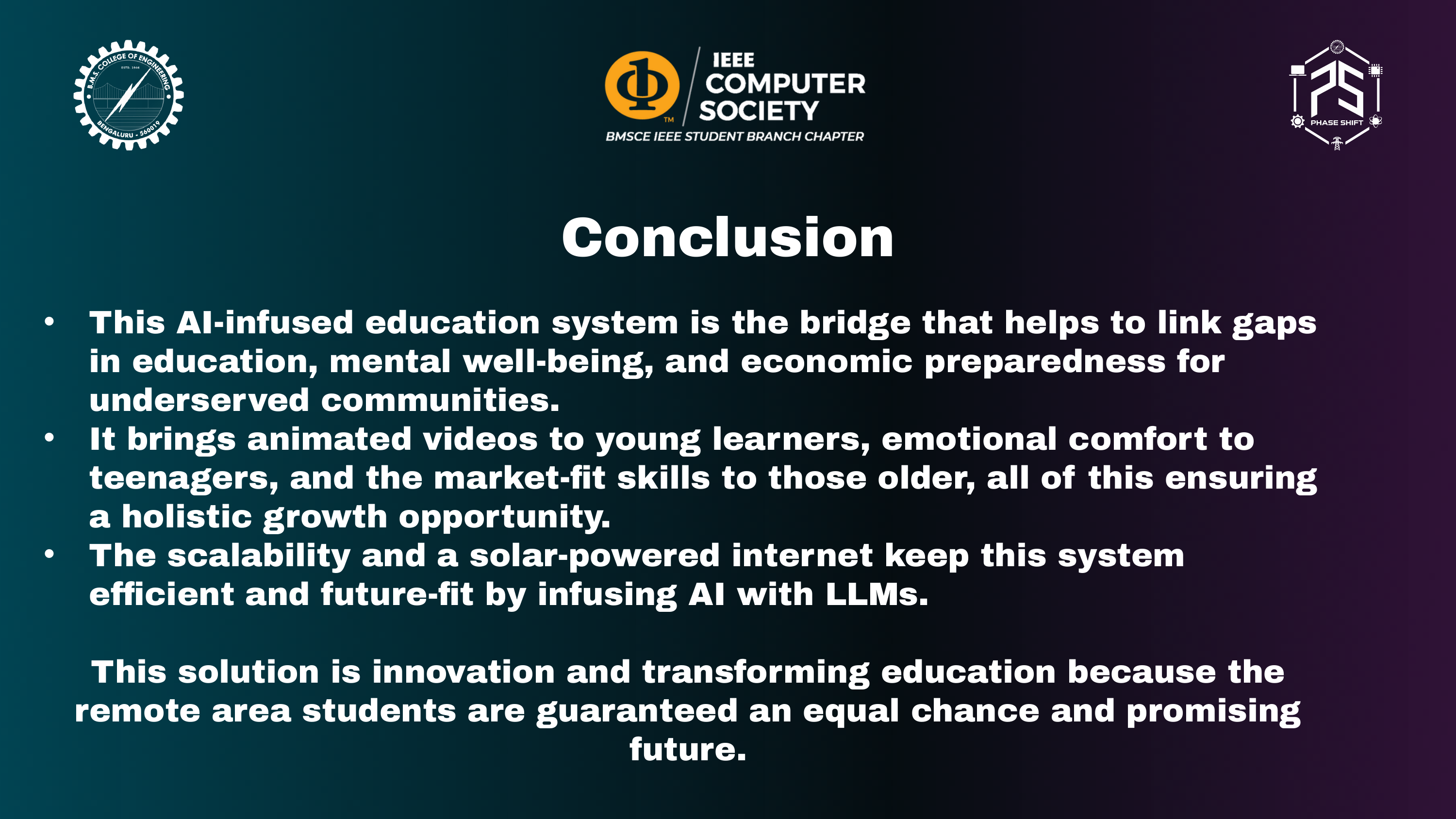

Conclusion
This AI-infused education system is the bridge that helps to link gaps in education, mental well-being, and economic preparedness for underserved communities.
It brings animated videos to young learners, emotional comfort to teenagers, and the market-fit skills to those older, all of this ensuring a holistic growth opportunity.
The scalability and a solar-powered internet keep this system efficient and future-fit by infusing AI with LLMs.

This solution is innovation and transforming education because the remote area students are guaranteed an equal chance and promising future.